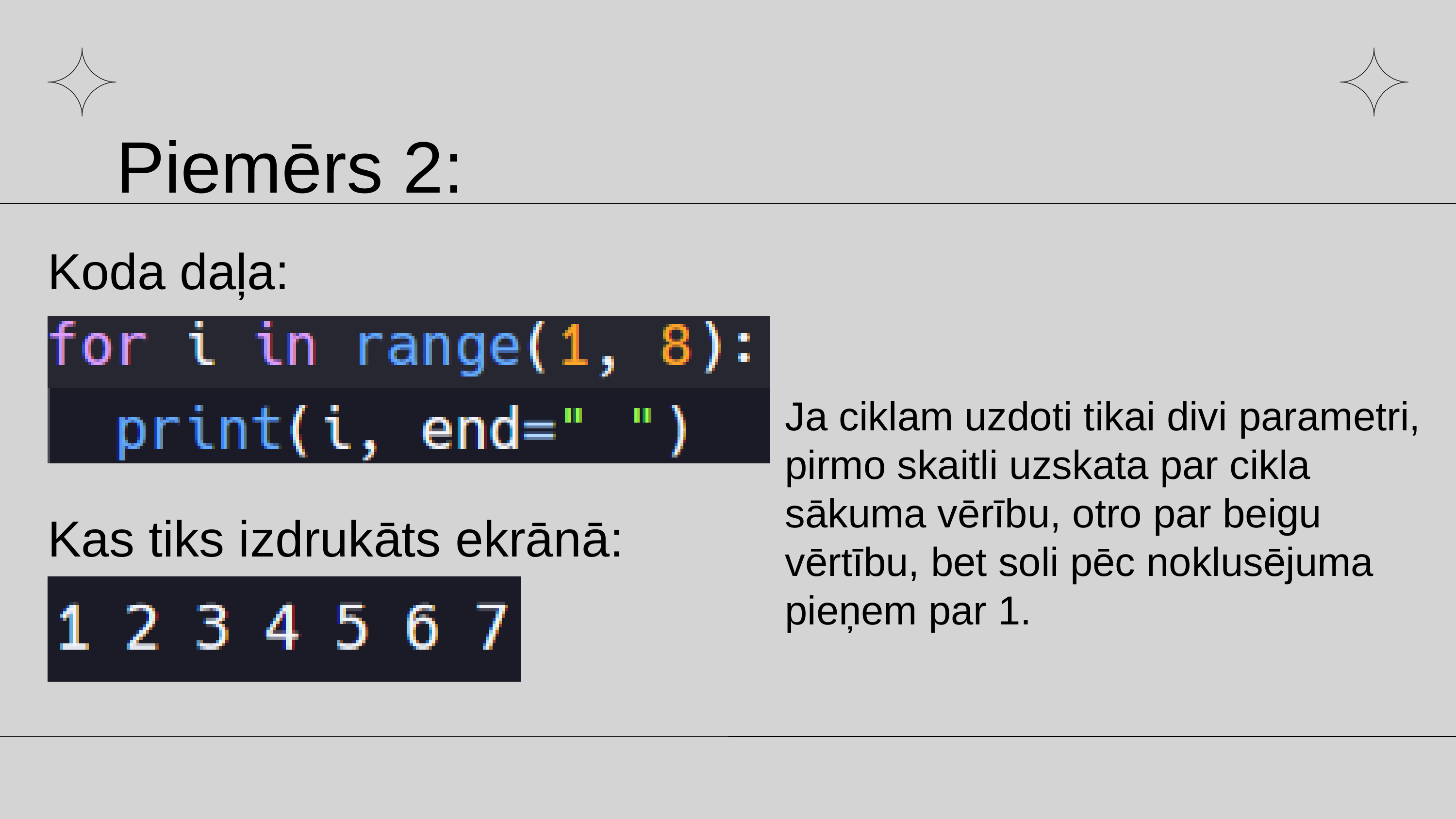

Piemērs 2:

Koda daļa:

Ja ciklam uzdoti tikai divi parametri, pirmo skaitli uzskata par cikla sākuma vērību, otro par beigu vērtību, bet soli pēc noklusējuma pieņem par 1.
Kas tiks izdrukāts ekrānā: